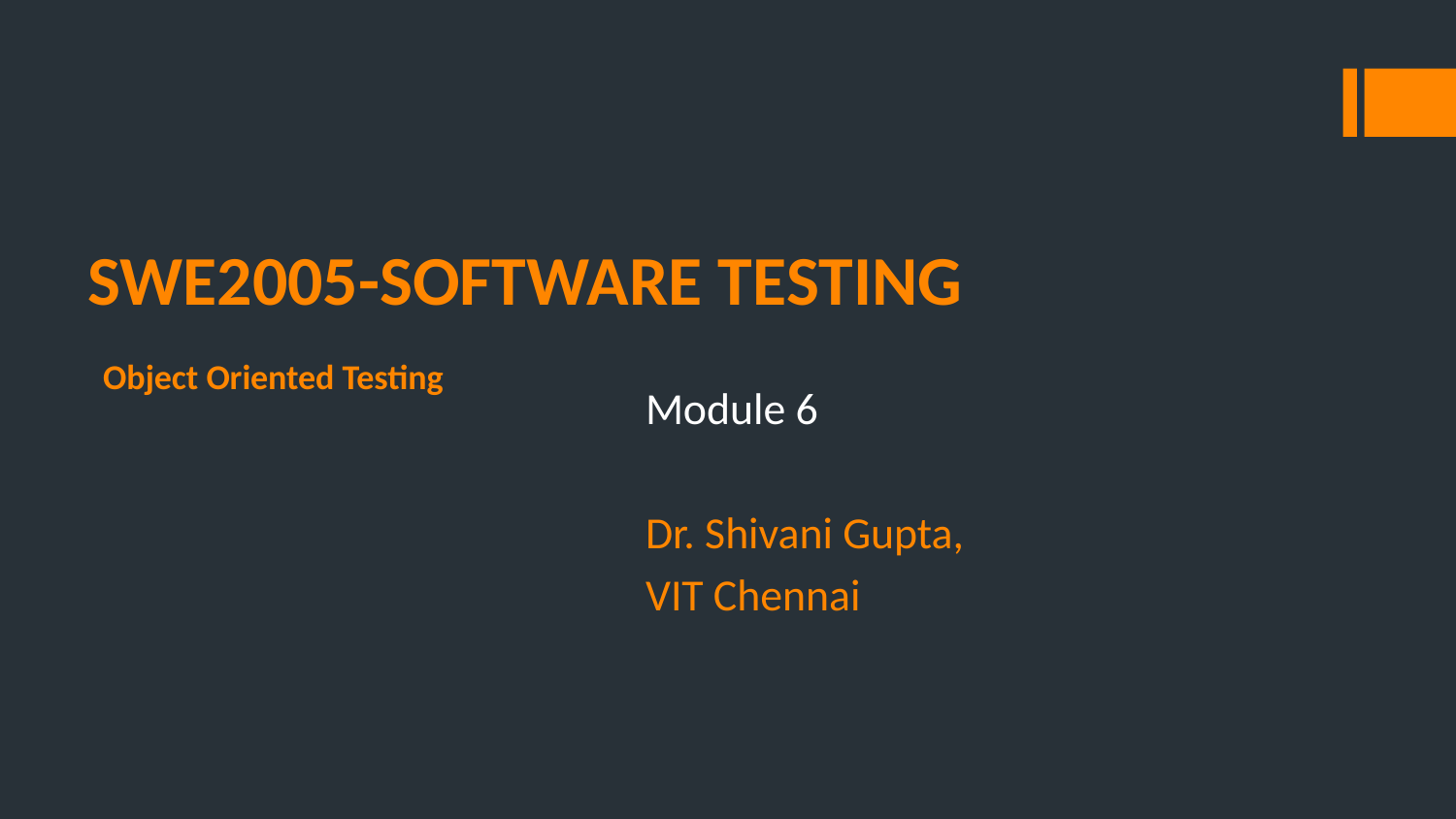

# SWE2005-SOFTWARE TESTING
 Object Oriented Testing
Module 6

Dr. Shivani Gupta,
VIT Chennai